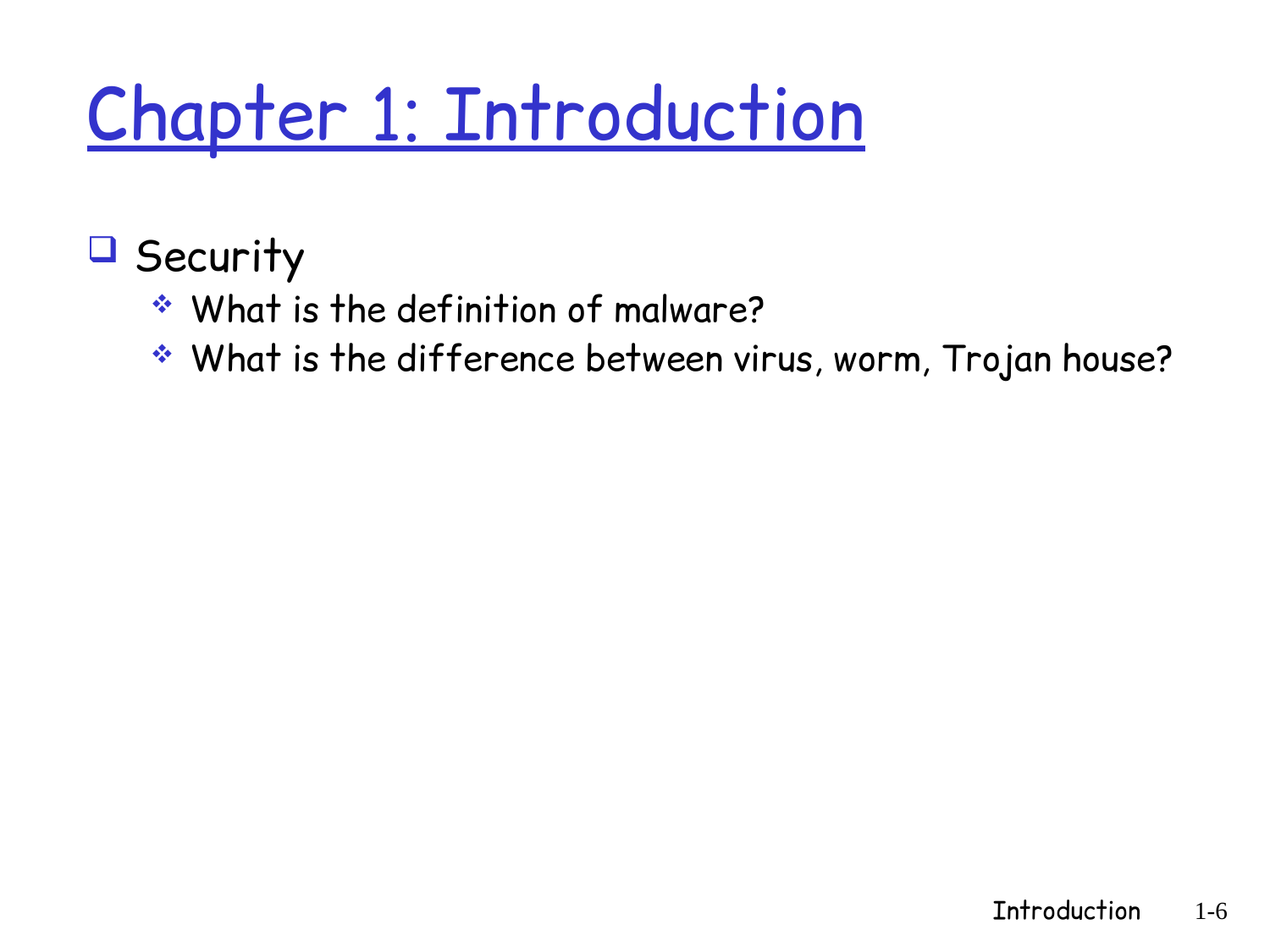

# Chapter 1: Introduction
Security
What is the definition of malware?
What is the difference between virus, worm, Trojan house?
 Introduction
1-6